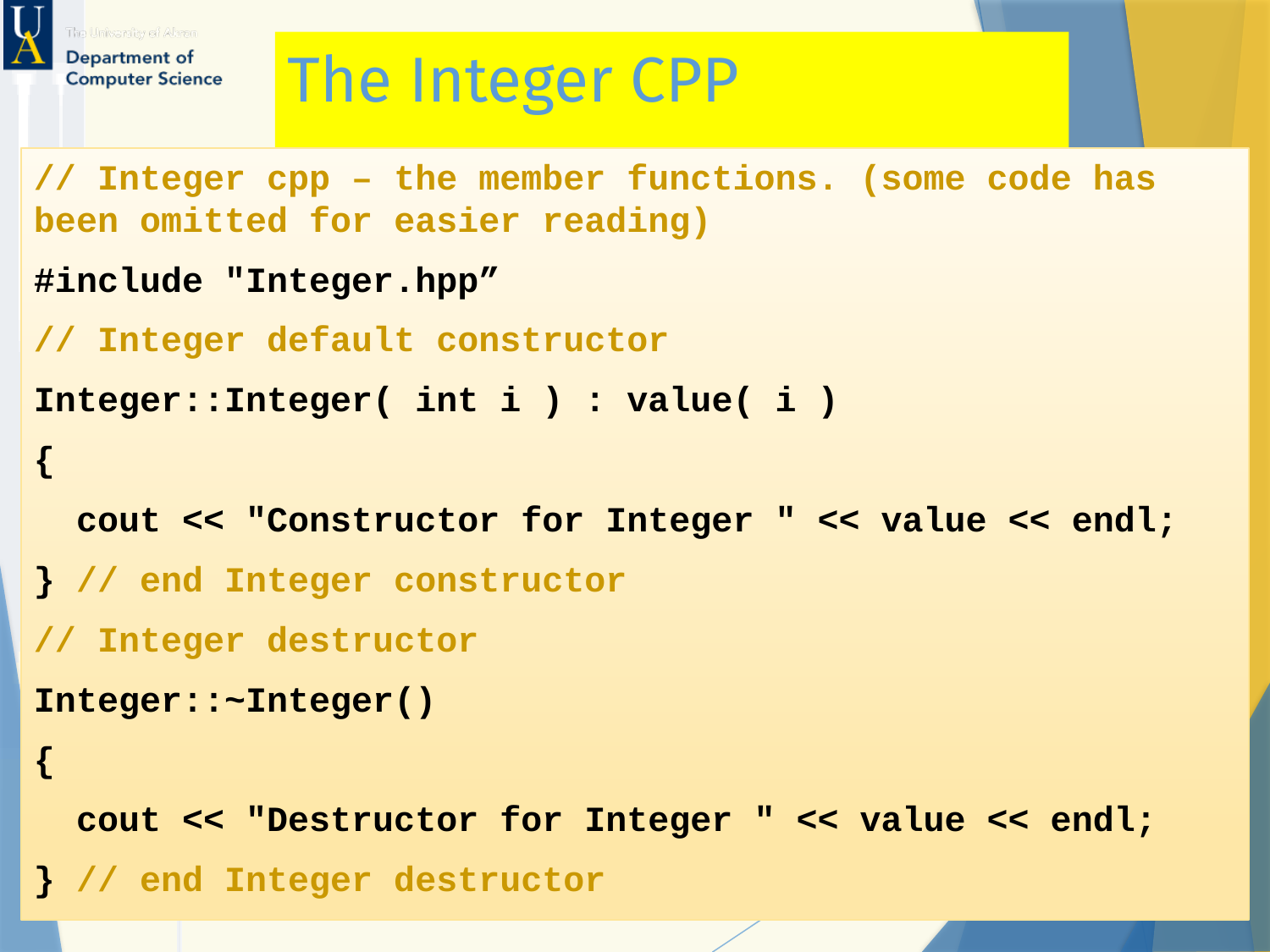

# The Integer CPP
// Integer cpp – the member functions. (some code has been omitted for easier reading)
#include "Integer.hpp”
// Integer default constructor
Integer::Integer( int i ) : value( i )
{
  cout << "Constructor for Integer " << value << endl;
} // end Integer constructor
// Integer destructor
Integer::~Integer()
{
  cout << "Destructor for Integer " << value << endl;
} // end Integer destructor